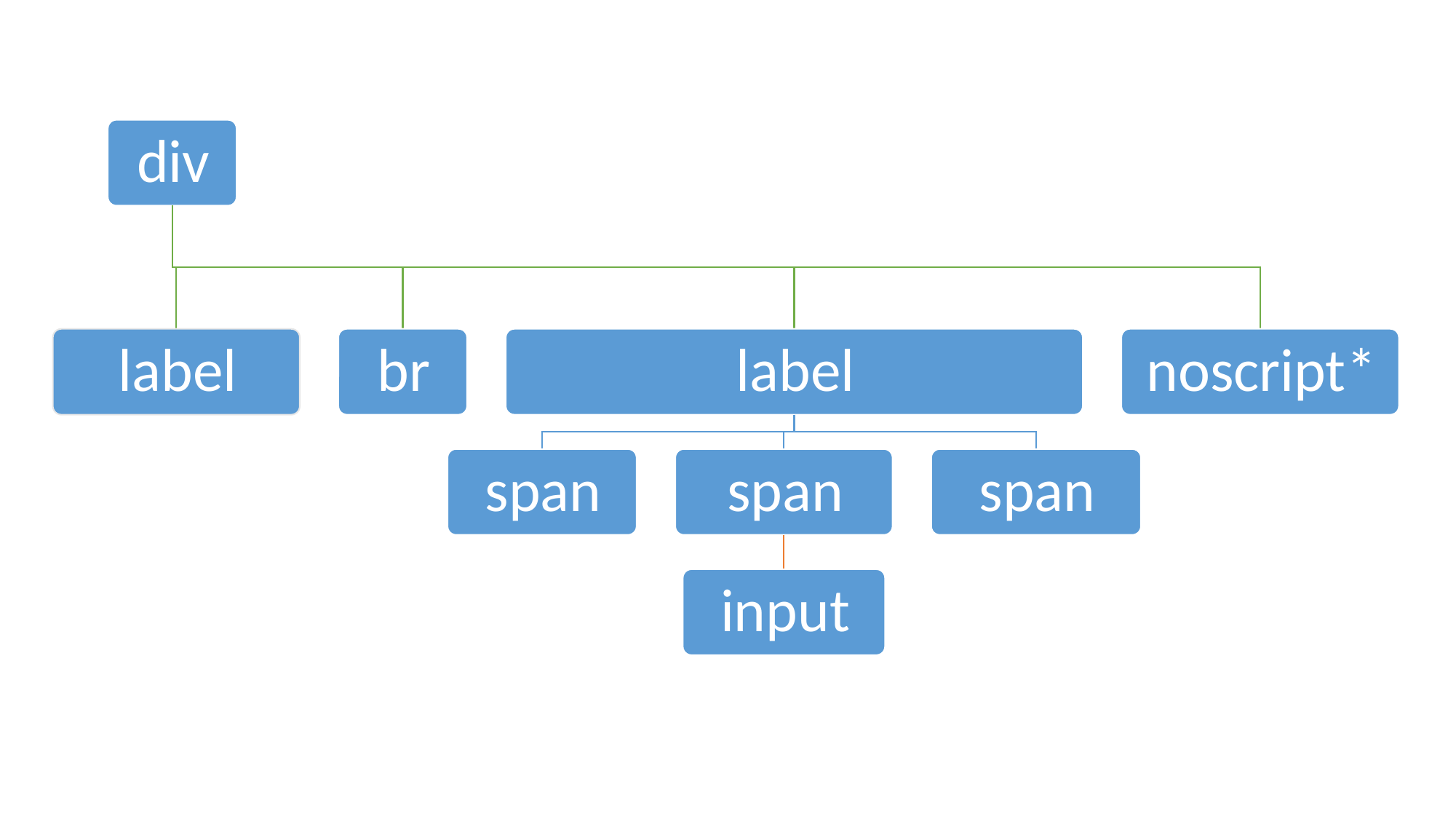

div
label
br
label
span
span
input
span
noscript*